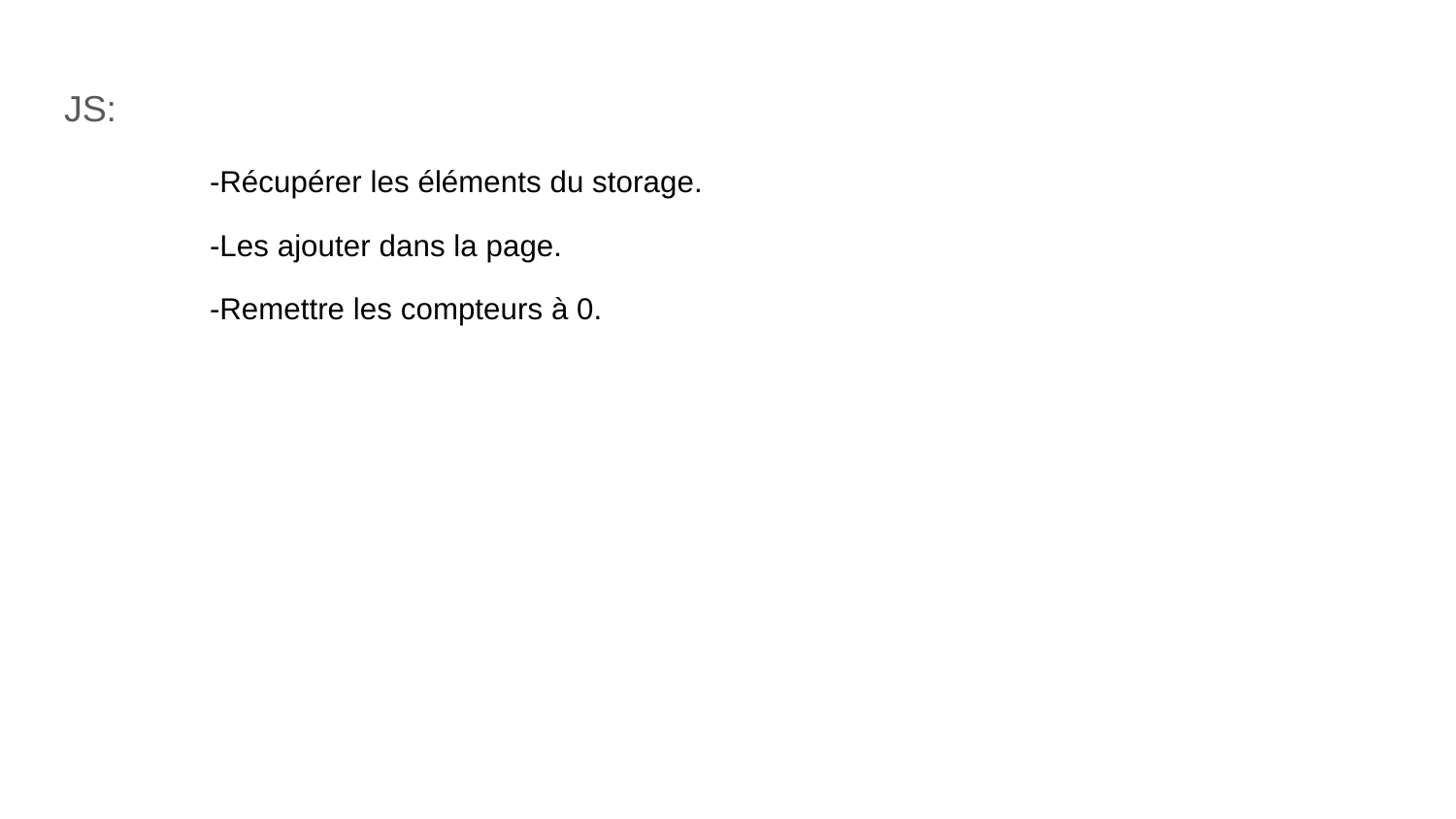

JS:
	-Récupérer les éléments du storage.
	-Les ajouter dans la page.
	-Remettre les compteurs à 0.